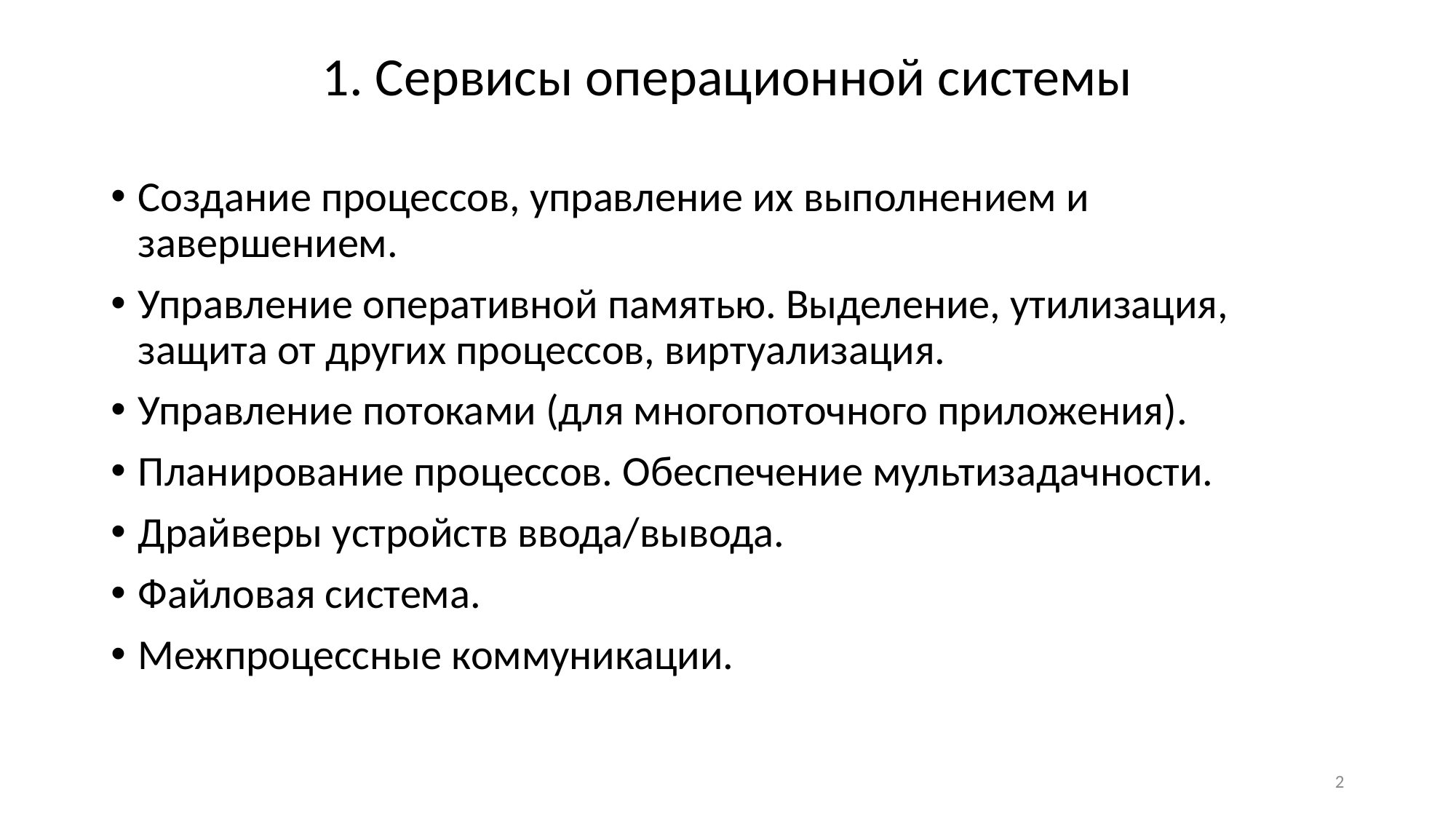

# 1. Сервисы операционной системы
Создание процессов, управление их выполнением и завершением.
Управление оперативной памятью. Выделение, утилизация, защита от других процессов, виртуализация.
Управление потоками (для многопоточного приложения).
Планирование процессов. Обеспечение мультизадачности.
Драйверы устройств ввода/вывода.
Файловая система.
Межпроцессные коммуникации.

2